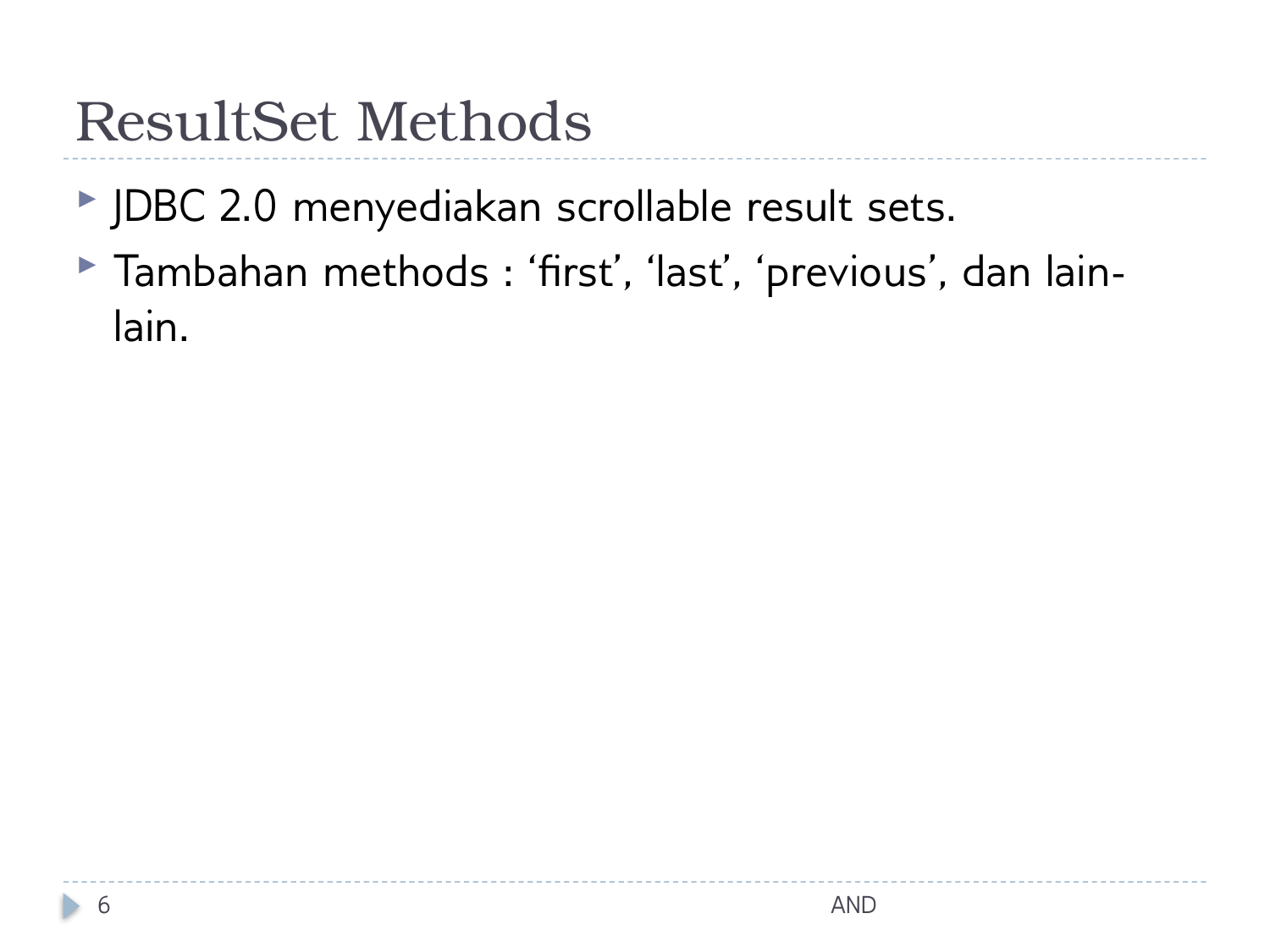

# ResultSet Methods
JDBC 2.0 menyediakan scrollable result sets.
Tambahan methods : ‘first’, ‘last’, ‘previous’, dan lain-lain.
6
AND